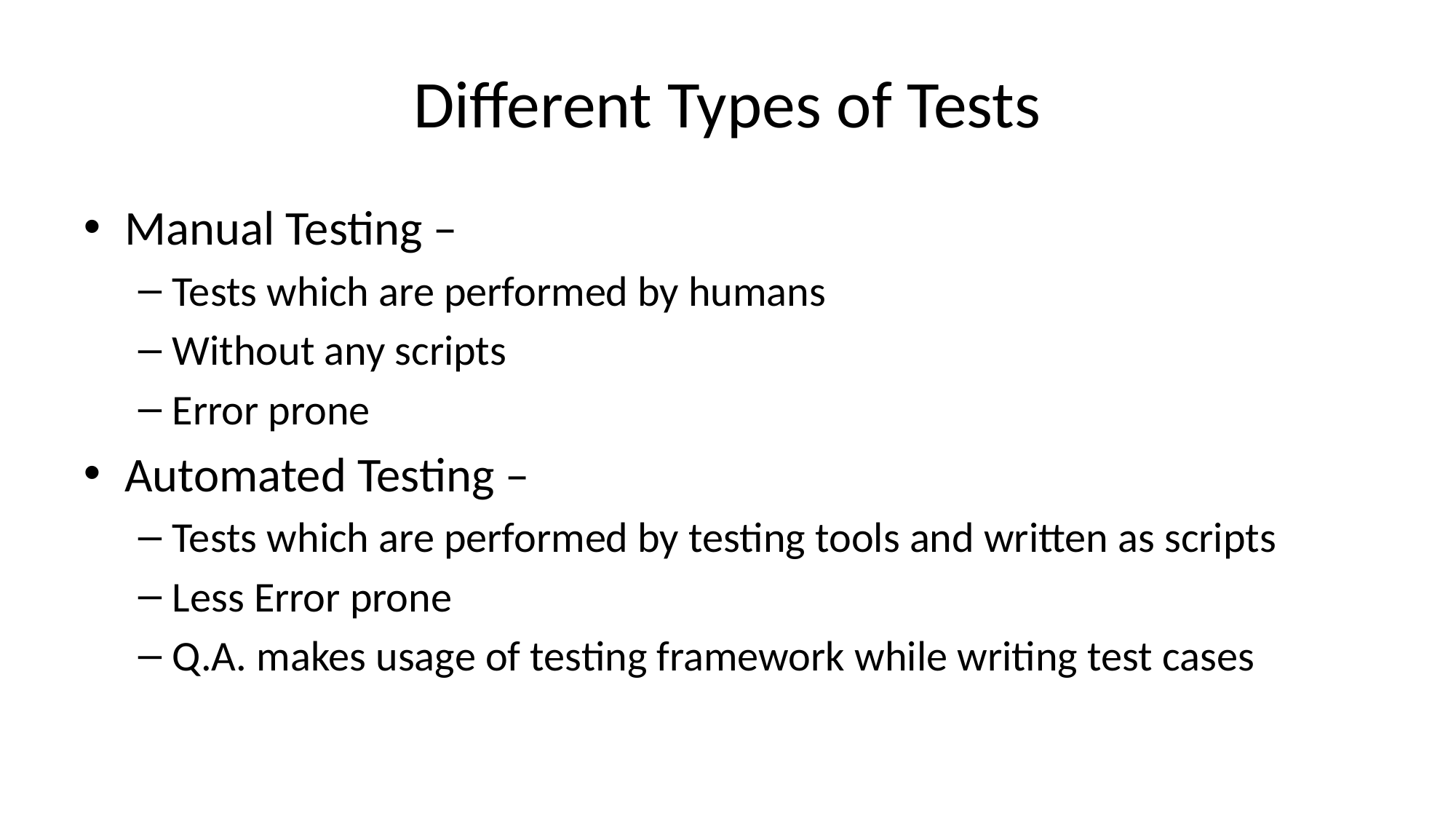

# Different Types of Tests
Manual Testing –
Tests which are performed by humans
Without any scripts
Error prone
Automated Testing –
Tests which are performed by testing tools and written as scripts
Less Error prone
Q.A. makes usage of testing framework while writing test cases